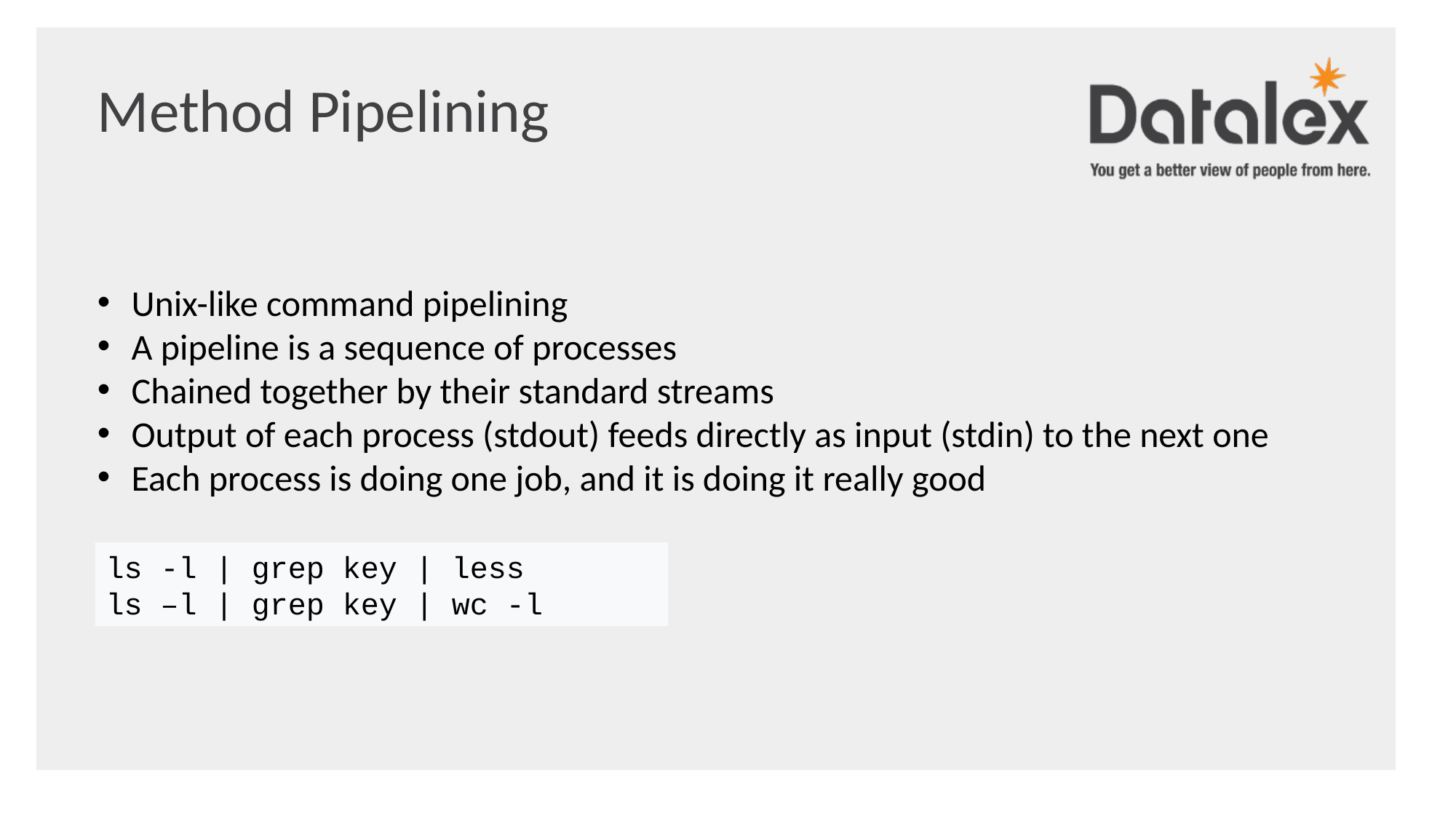

Method Pipelining
Unix-like command pipelining
A pipeline is a sequence of processes
Chained together by their standard streams
Output of each process (stdout) feeds directly as input (stdin) to the next one
Each process is doing one job, and it is doing it really good

ls -l | grep key | less
ls –l | grep key | wc -l